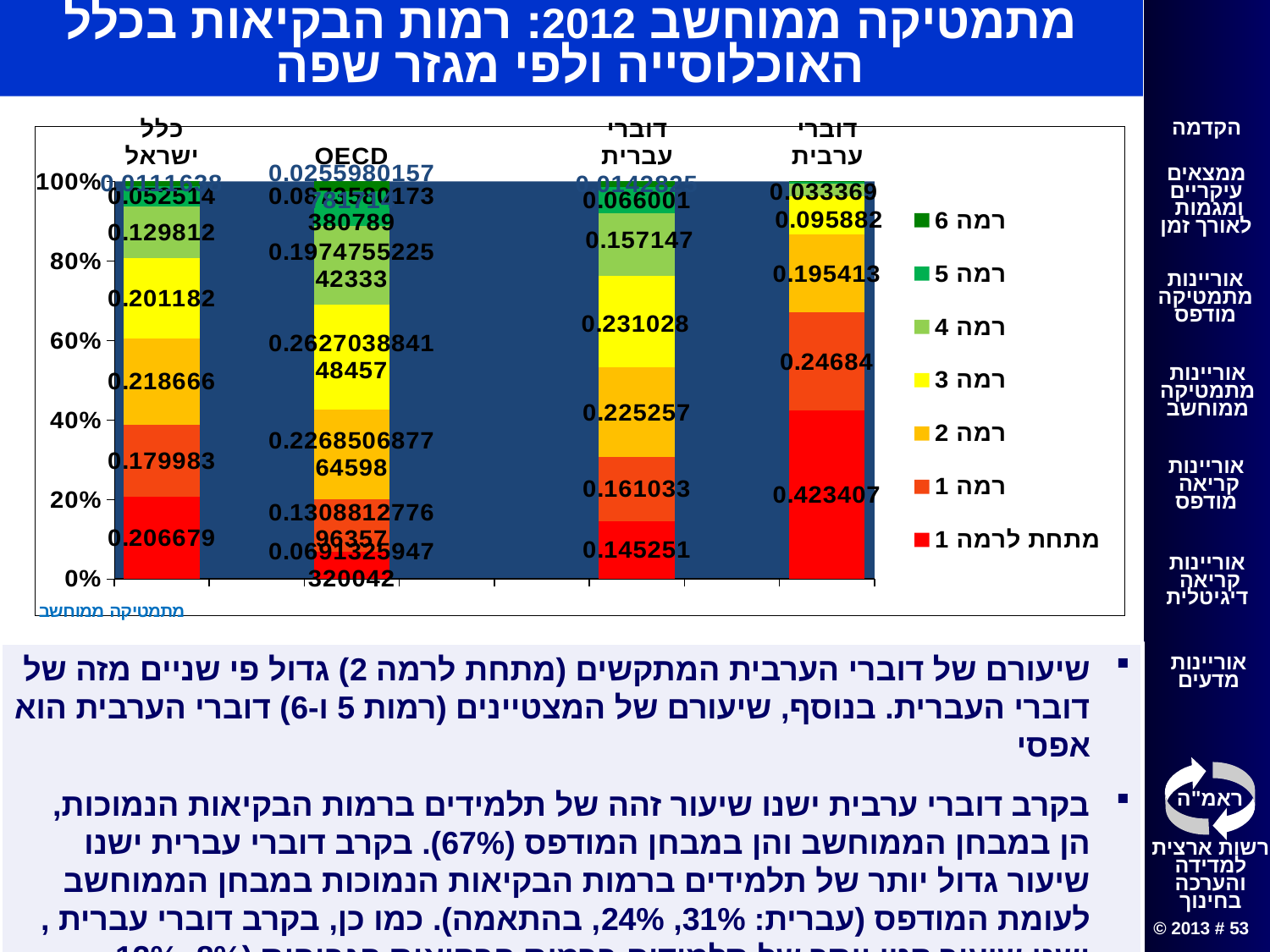

מתמטיקה ממוחשב 2012: רמות הבקיאות בכלל האוכלוסייה ולפי מגזר שפה

### Chart:

| Category | מתחת לרמה 1 | רמה 1 | רמה 2 | רמה 3 | רמה 4 | רמה 5 | רמה 6 |
|---|---|---|---|---|---|---|---|
| דוברי ערבית | 0.423407 | 0.24684 | 0.195413 | 0.09588200000000001 | 0.033369 | 0.004929 | 0.00016032511202503075 |
|  | None | None | None | None | None | None | None |
| דוברי עברית | 0.145251 | 0.161033 | 0.225257 | 0.23102799999999996 | 0.157147 | 0.066001 | 0.014282499999999998 |
|  | None | None | None | None | None | None | None |
|  | None | None | None | None | None | None | None |
| OECD | 0.06913259473200424 | 0.1308812776963572 | 0.2268506877645984 | 0.2627038841484566 | 0.19747552254233333 | 0.08735801733807885 | 0.025598015778171397 |
|  | None | None | None | None | None | None | None |
| כלל ישראל | 0.20667900000000003 | 0.179983 | 0.21866599999999994 | 0.201182 | 0.12981199999999998 | 0.052514 | 0.0111638 |
שיעורם של דוברי הערבית המתקשים (מתחת לרמה 2) גדול פי שניים מזה של דוברי העברית. בנוסף, שיעורם של המצטיינים (רמות 5 ו-6) דוברי הערבית הוא אפסי
בקרב דוברי ערבית ישנו שיעור זהה של תלמידים ברמות הבקיאות הנמוכות, הן במבחן הממוחשב והן במבחן המודפס (67%). בקרב דוברי עברית ישנו שיעור גדול יותר של תלמידים ברמות הבקיאות הנמוכות במבחן הממוחשב לעומת המודפס (עברית: 31%, 24%, בהתאמה). כמו כן, בקרב דוברי עברית ,ישנו שיעור קטן יותר של תלמידים ברמות הבקיאות הגבוהות (8%, 12%, בהתאמה)